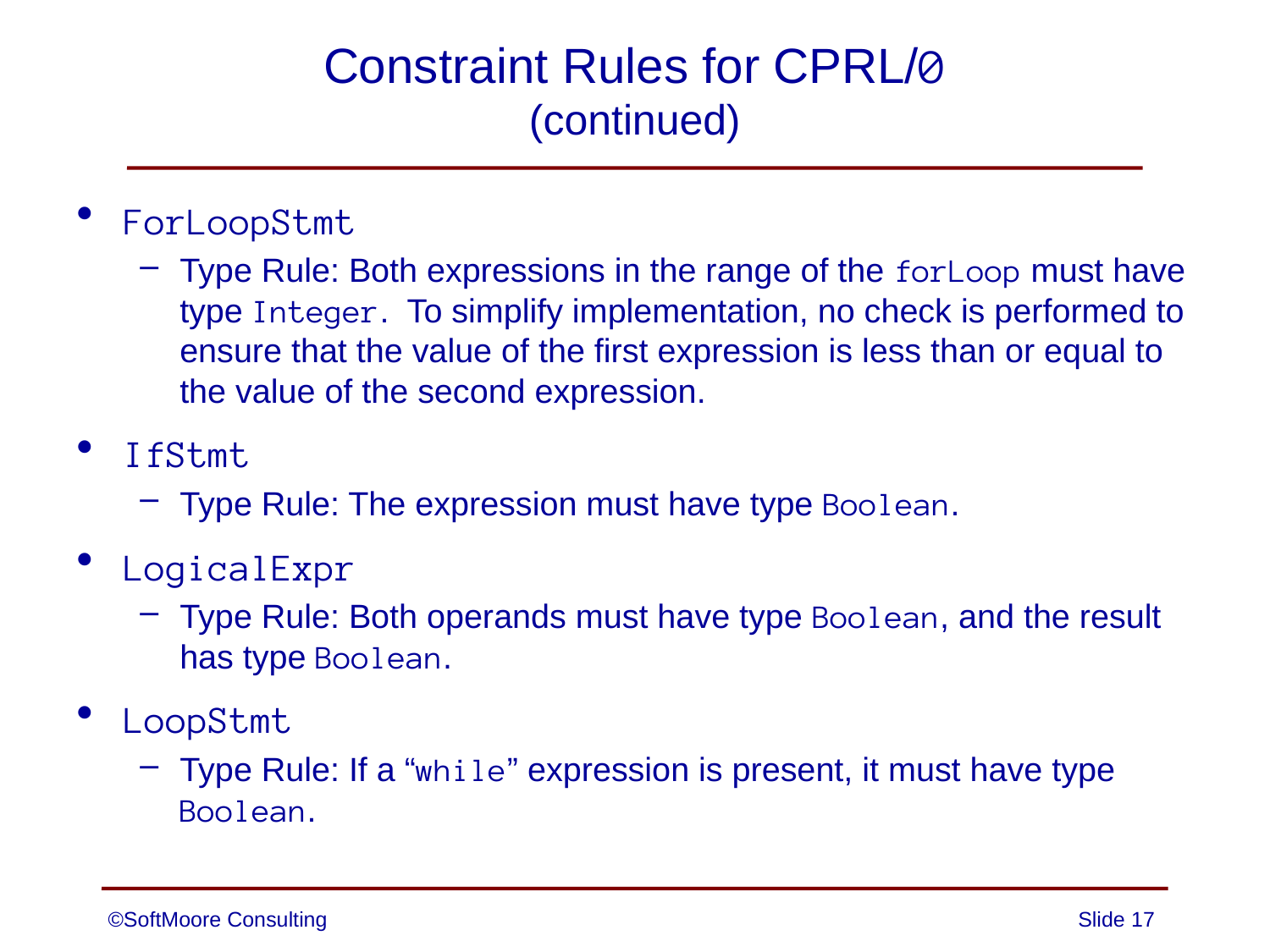

# Constraint Rules for CPRL/0 (continued)
ForLoopStmt
Type Rule: Both expressions in the range of the forLoop must have type Integer.  To simplify implementation, no check is performed to ensure that the value of the first expression is less than or equal to the value of the second expression.
IfStmt
Type Rule: The expression must have type Boolean.
LogicalExpr
Type Rule: Both operands must have type Boolean, and the result has type Boolean.
LoopStmt
Type Rule: If a “while” expression is present, it must have type Boolean.
©SoftMoore Consulting
Slide 17